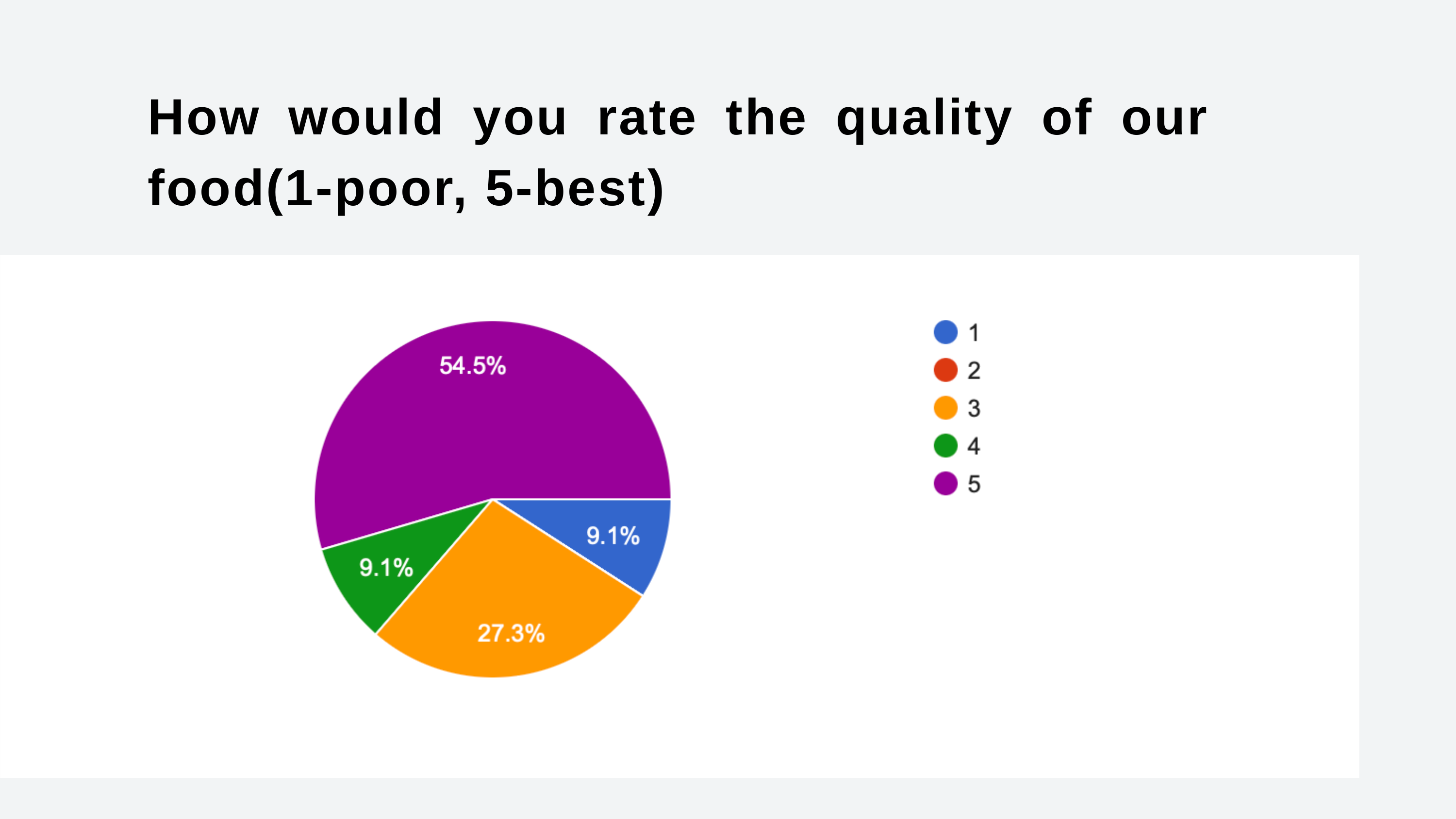

How would you rate the quality of our food(1-poor, 5-best)